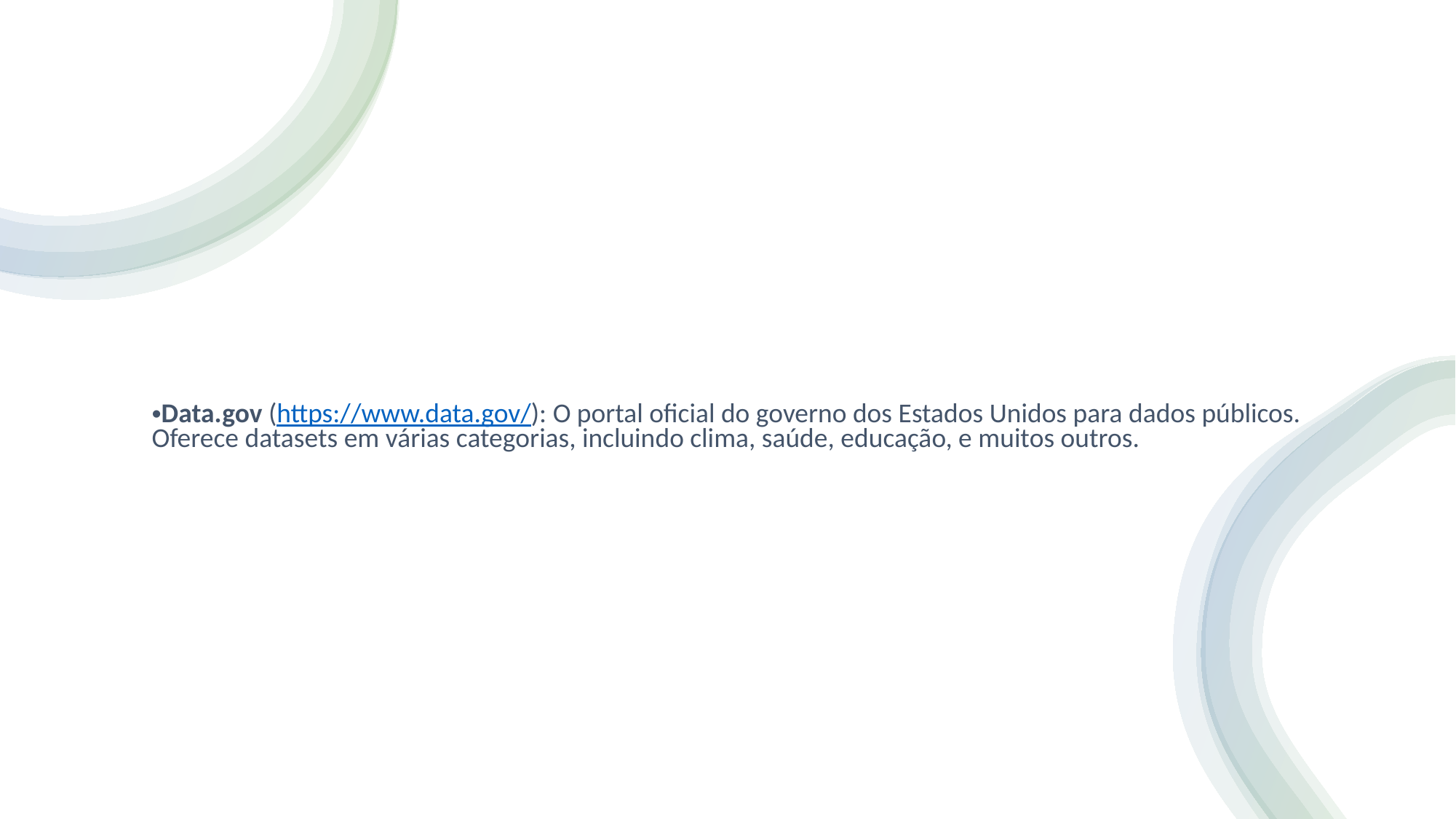

Data.gov (https://www.data.gov/): O portal oficial do governo dos Estados Unidos para dados públicos. Oferece datasets em várias categorias, incluindo clima, saúde, educação, e muitos outros.